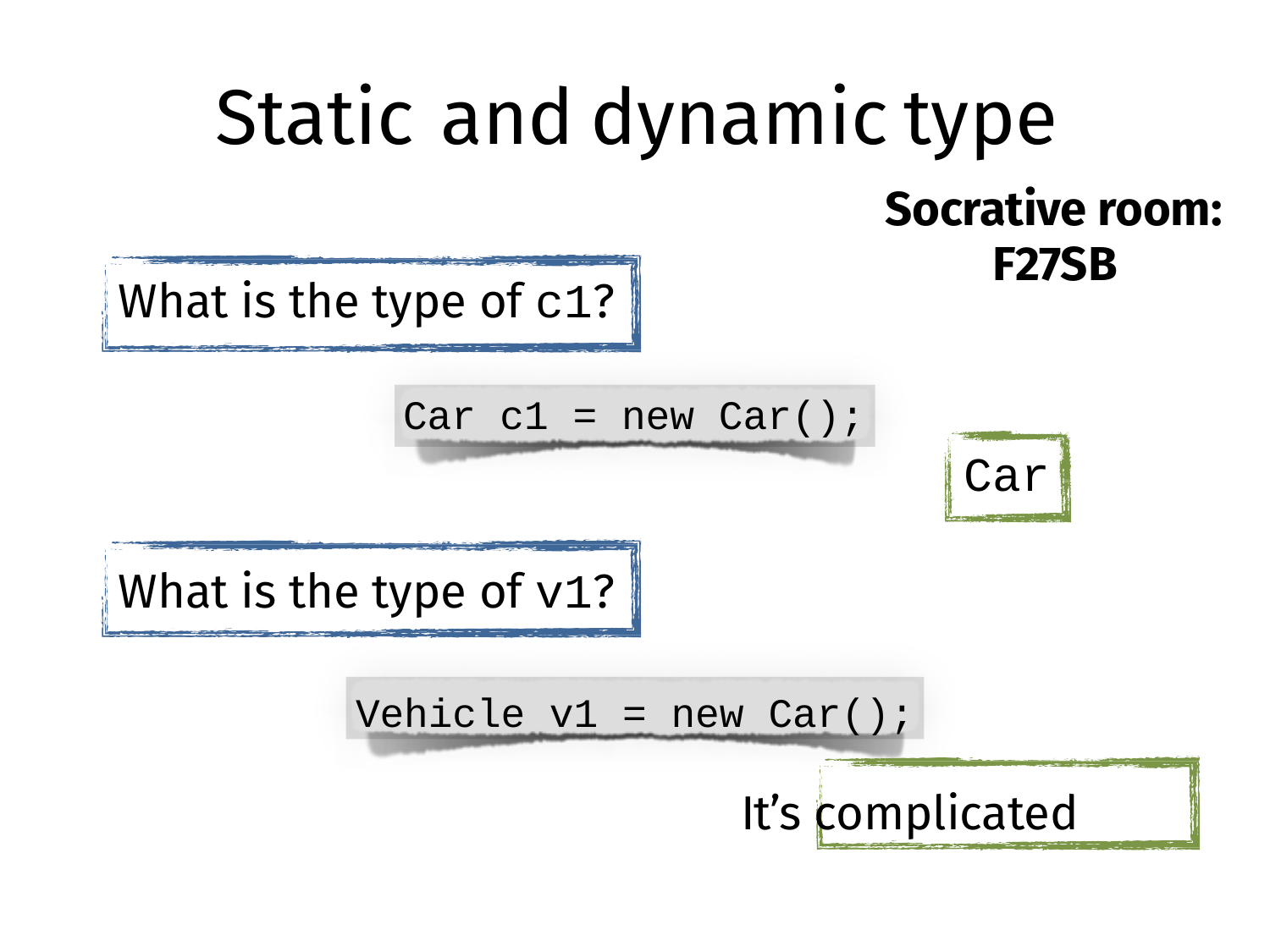

# Static	and	dynamic	type
Socrative room:  F27SB
What is the type of c1?

Car c1 = new Car();
Car

What is the type of v1?

Vehicle v1 = new Car();

It’s complicated